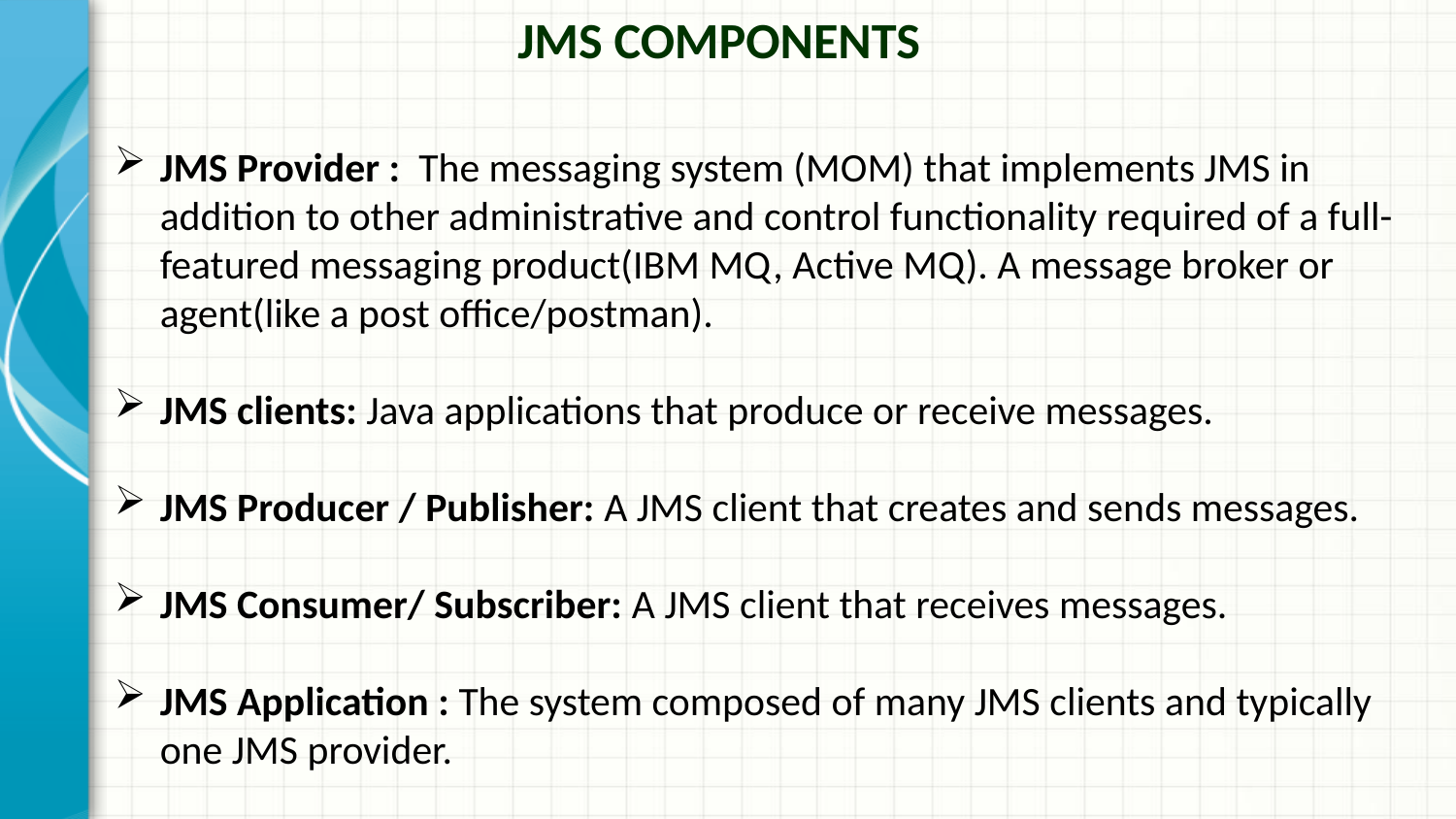

# JMS Components
JMS Provider :  The messaging system (MOM) that implements JMS in addition to other administrative and control functionality required of a full-featured messaging product(IBM MQ, Active MQ). A message broker or agent(like a post office/postman).

JMS clients: Java applications that produce or receive messages.

JMS Producer / Publisher: A JMS client that creates and sends messages.

JMS Consumer/ Subscriber: A JMS client that receives messages.

JMS Application : The system composed of many JMS clients and typically one JMS provider.